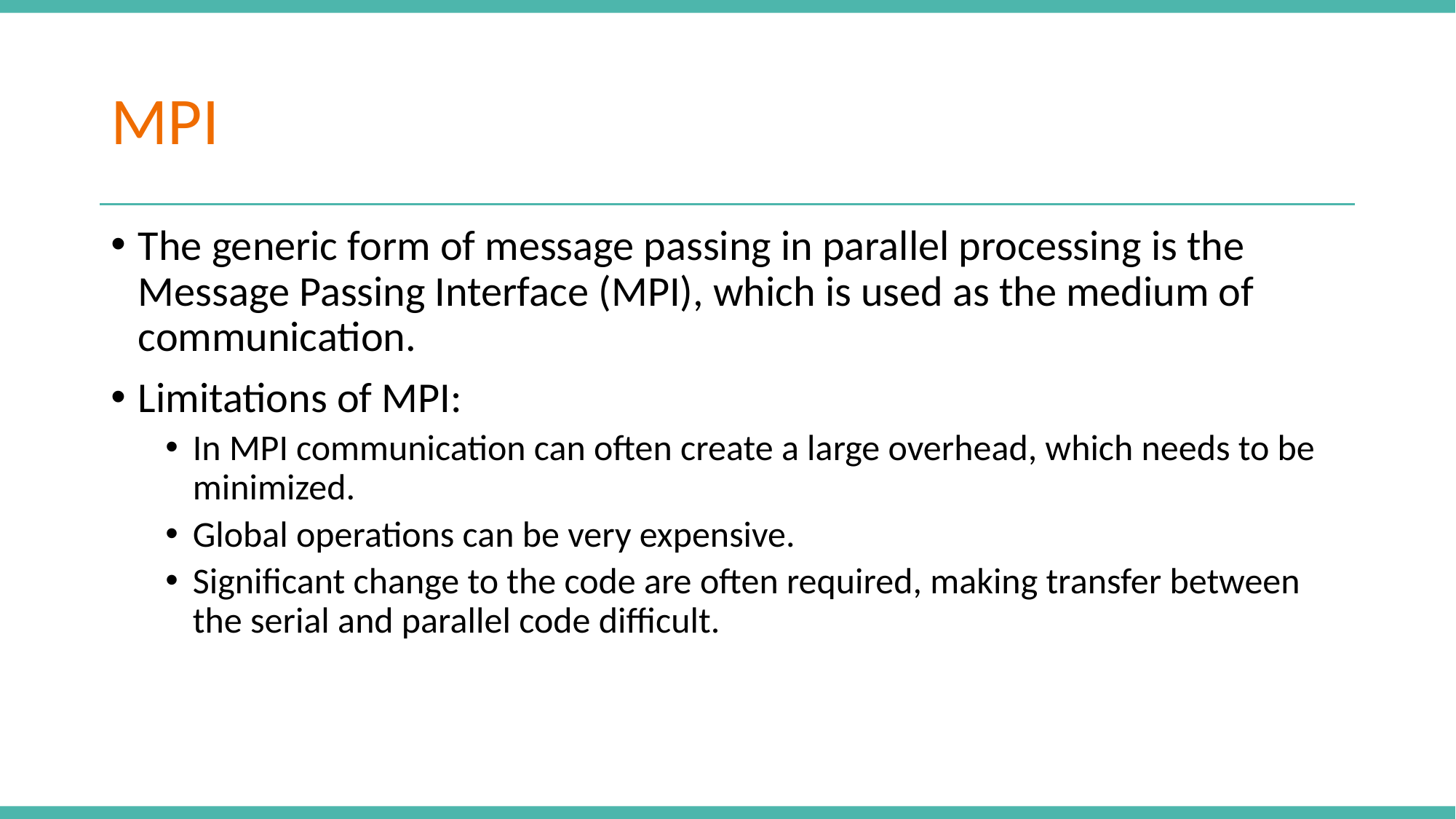

# MPI
The generic form of message passing in parallel processing is the Message Passing Interface (MPI), which is used as the medium of communication.
Limitations of MPI:
In MPI communication can often create a large overhead, which needs to be minimized.
Global operations can be very expensive.
Significant change to the code are often required, making transfer between the serial and parallel code difficult.